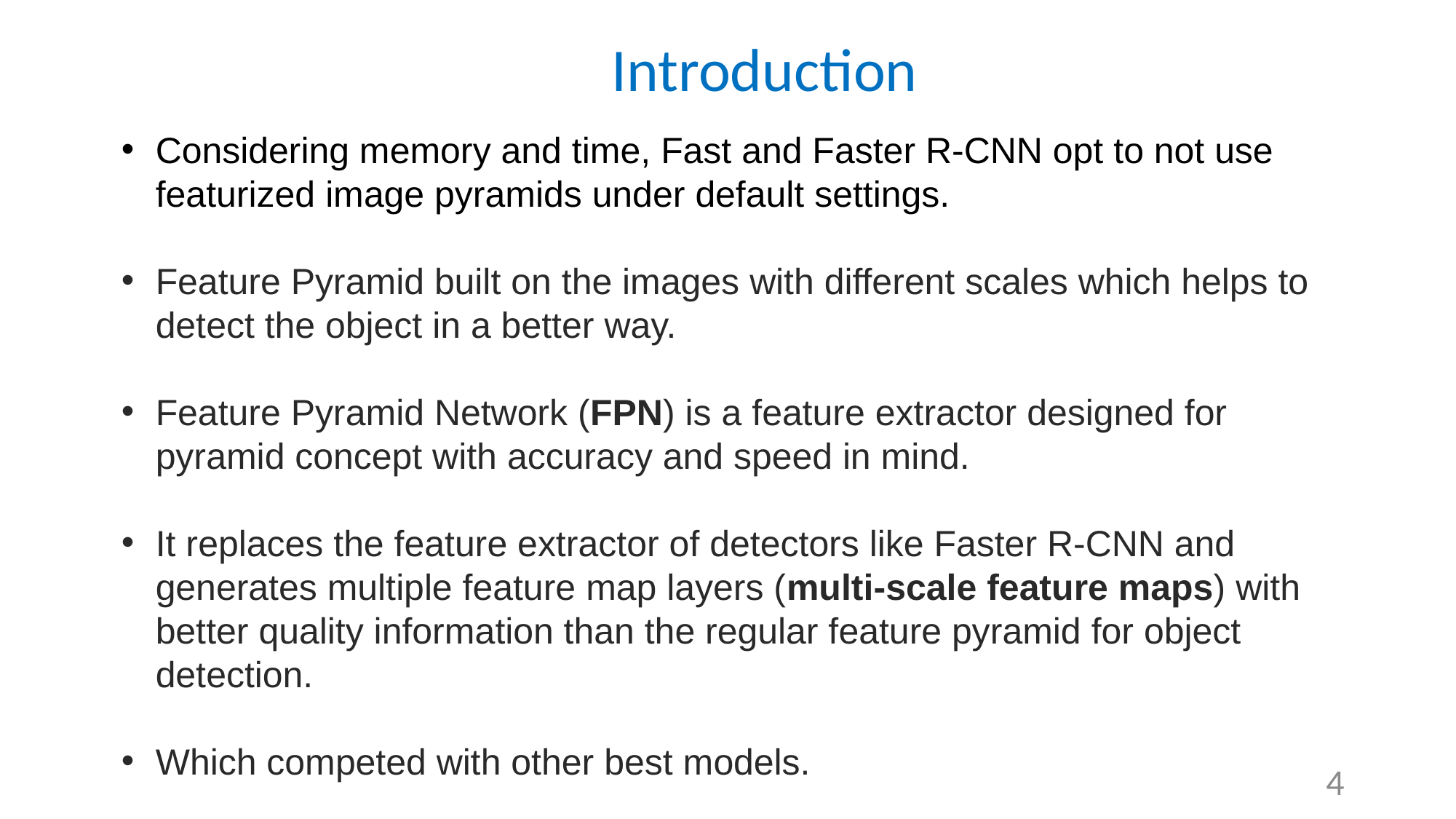

Introduction
Considering memory and time, Fast and Faster R-CNN opt to not use featurized image pyramids under default settings.

Feature Pyramid built on the images with different scales which helps to detect the object in a better way.

Feature Pyramid Network (FPN) is a feature extractor designed for pyramid concept with accuracy and speed in mind.

It replaces the feature extractor of detectors like Faster R-CNN and generates multiple feature map layers (multi-scale feature maps) with better quality information than the regular feature pyramid for object detection.

Which competed with other best models.

4